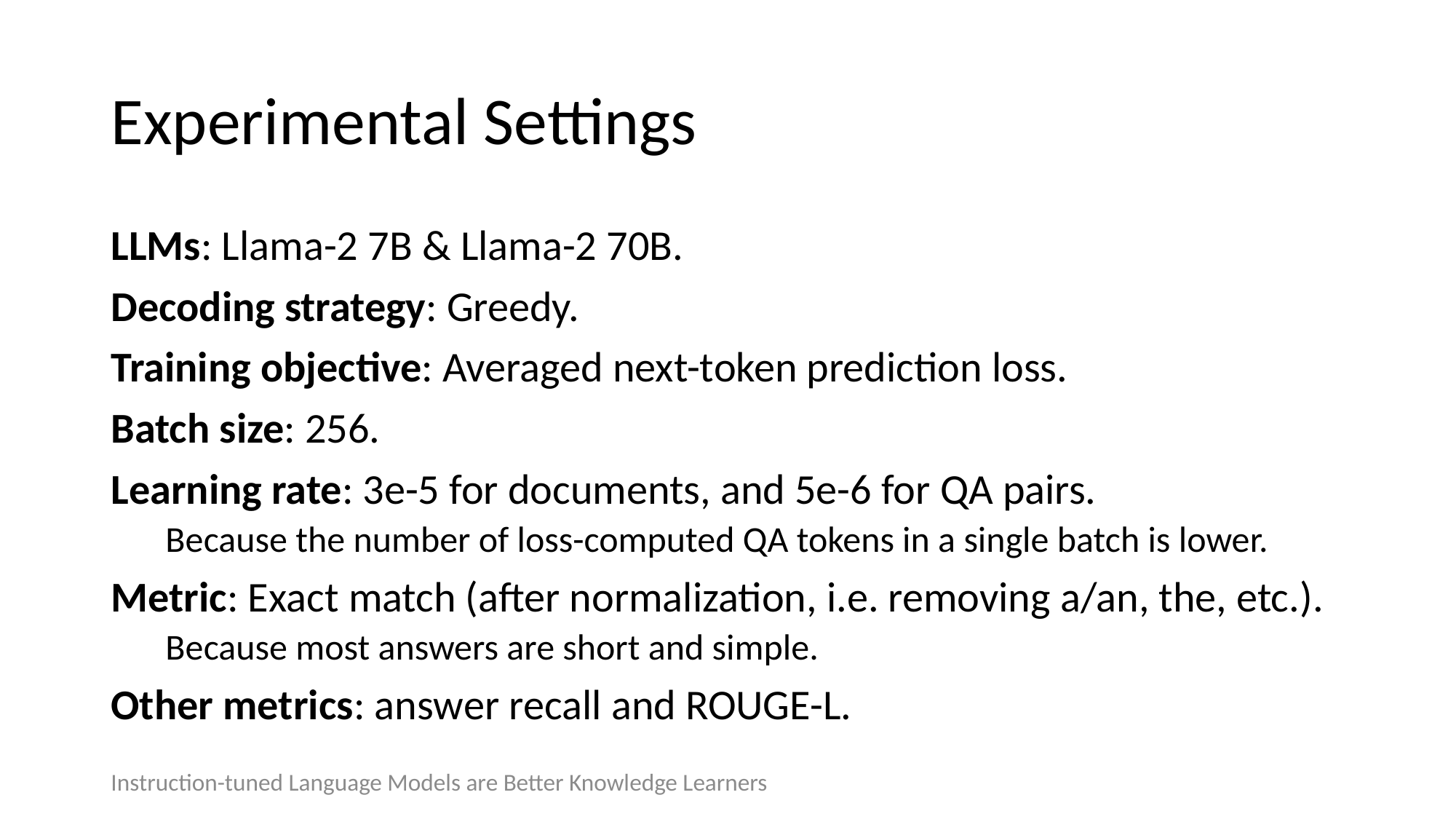

# Experimental Settings
LLMs: Llama-2 7B & Llama-2 70B.
Decoding strategy: Greedy.
Training objective: Averaged next-token prediction loss.
Batch size: 256.
Learning rate: 3e-5 for documents, and 5e-6 for QA pairs.
Because the number of loss-computed QA tokens in a single batch is lower.
Metric: Exact match (after normalization, i.e. removing a/an, the, etc.).
Because most answers are short and simple.
Other metrics: answer recall and ROUGE-L.
Instruction-tuned Language Models are Better Knowledge Learners